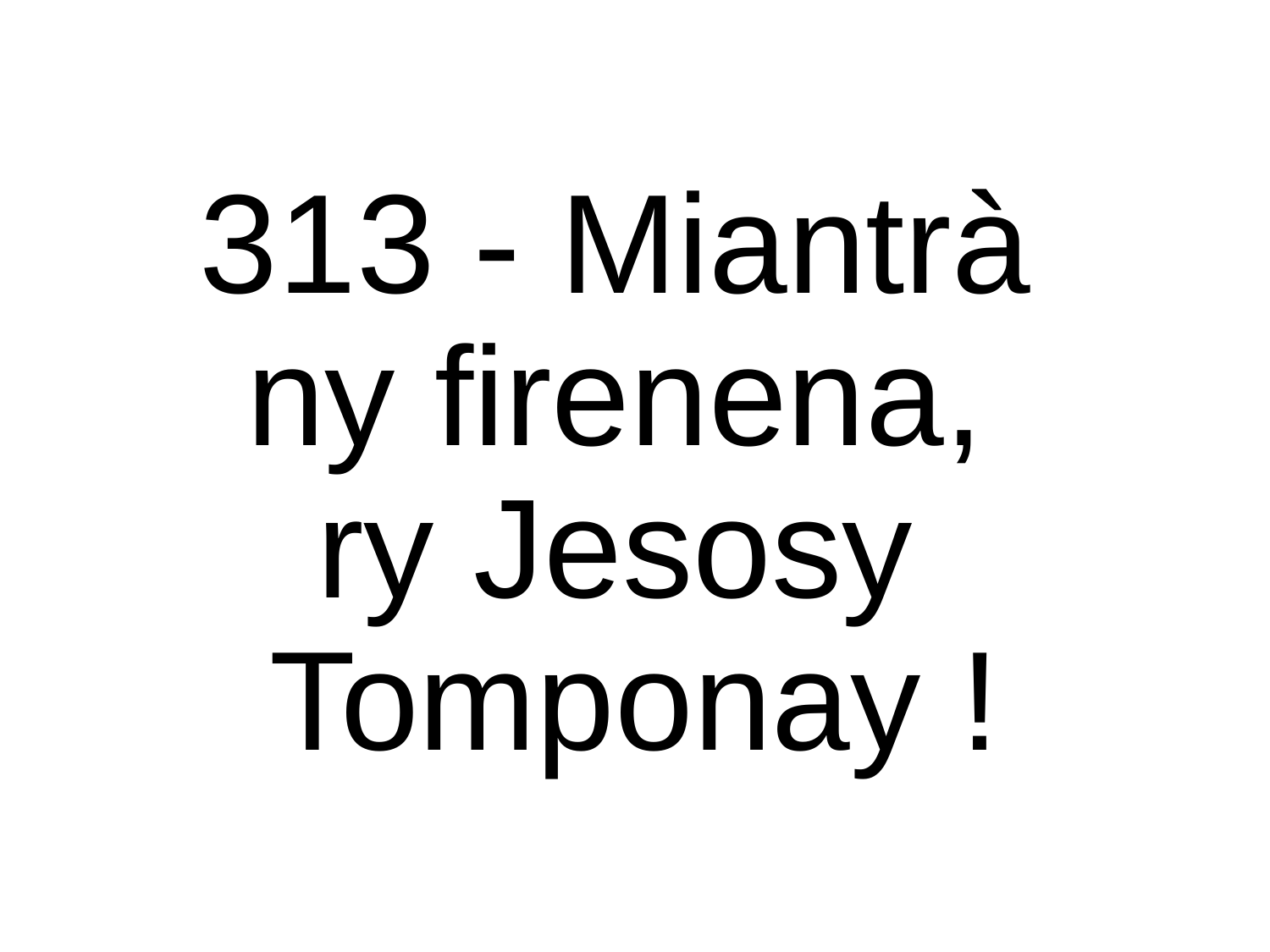

313 - Miantrà
ny firenena,
ry Jesosy
Tomponay !